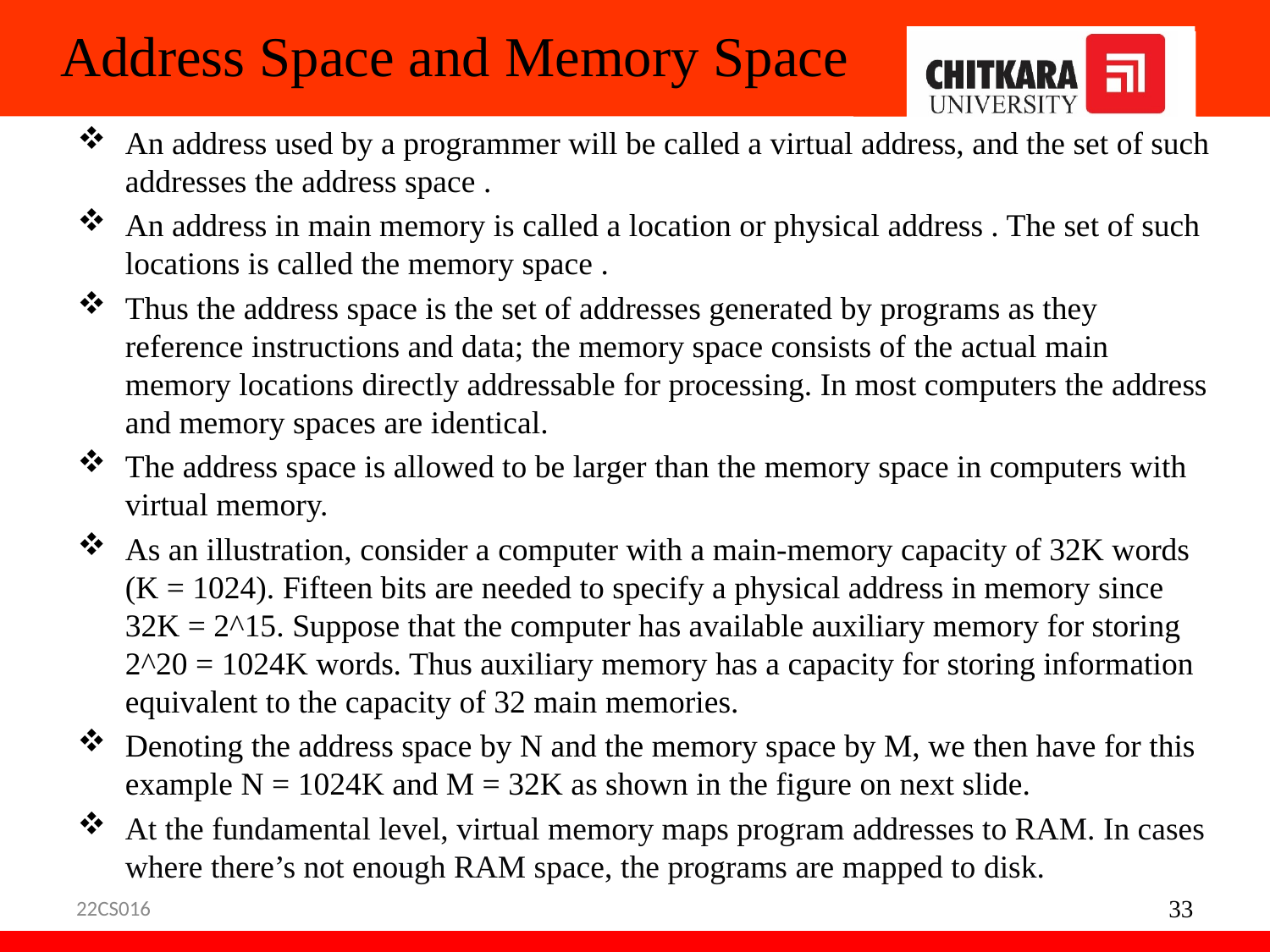

# Address Space and Memory Space
An address used by a programmer will be called a virtual address, and the set of such addresses the address space .
An address in main memory is called a location or physical address . The set of such locations is called the memory space .
Thus the address space is the set of addresses generated by programs as they reference instructions and data; the memory space consists of the actual main memory locations directly addressable for processing. In most computers the address and memory spaces are identical.
The address space is allowed to be larger than the memory space in computers with virtual memory.
As an illustration, consider a computer with a main-memory capacity of 32K words (K = 1024). Fifteen bits are needed to specify a physical address in memory since 32K = 2^15. Suppose that the computer has available auxiliary memory for storing 2^20 = 1024K words. Thus auxiliary memory has a capacity for storing information equivalent to the capacity of 32 main memories.
Denoting the address space by N and the memory space by M, we then have for this example N = 1024K and M = 32K as shown in the figure on next slide.
At the fundamental level, virtual memory maps program addresses to RAM. In cases where there’s not enough RAM space, the programs are mapped to disk.
22CS016
33